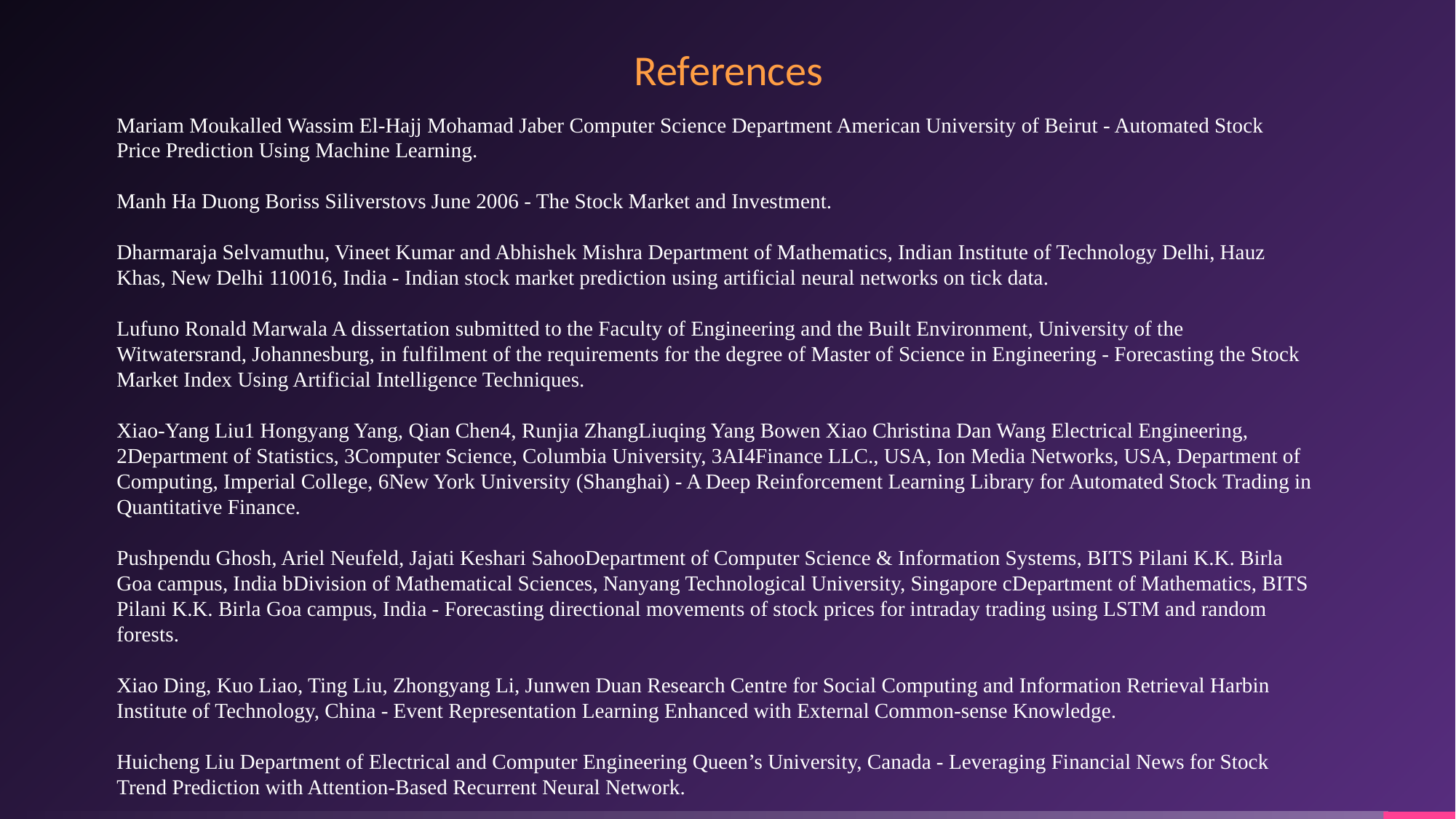

References
Mariam Moukalled Wassim El-Hajj Mohamad Jaber Computer Science Department American University of Beirut - Automated Stock Price Prediction Using Machine Learning.

Manh Ha Duong Boriss Siliverstovs June 2006 - The Stock Market and Investment.

Dharmaraja Selvamuthu, Vineet Kumar and Abhishek Mishra Department of Mathematics, Indian Institute of Technology Delhi, Hauz Khas, New Delhi 110016, India - Indian stock market prediction using artificial neural networks on tick data.

Lufuno Ronald Marwala A dissertation submitted to the Faculty of Engineering and the Built Environment, University of the Witwatersrand, Johannesburg, in fulfilment of the requirements for the degree of Master of Science in Engineering - Forecasting the Stock Market Index Using Artificial Intelligence Techniques.

Xiao-Yang Liu1 Hongyang Yang, Qian Chen4, Runjia ZhangLiuqing Yang Bowen Xiao Christina Dan Wang Electrical Engineering, 2Department of Statistics, 3Computer Science, Columbia University, 3AI4Finance LLC., USA, Ion Media Networks, USA, Department of Computing, Imperial College, 6New York University (Shanghai) - A Deep Reinforcement Learning Library for Automated Stock Trading in Quantitative Finance.

Pushpendu Ghosh, Ariel Neufeld, Jajati Keshari SahooDepartment of Computer Science & Information Systems, BITS Pilani K.K. Birla Goa campus, India bDivision of Mathematical Sciences, Nanyang Technological University, Singapore cDepartment of Mathematics, BITS Pilani K.K. Birla Goa campus, India - Forecasting directional movements of stock prices for intraday trading using LSTM and random forests.

Xiao Ding, Kuo Liao, Ting Liu, Zhongyang Li, Junwen Duan Research Centre for Social Computing and Information Retrieval Harbin Institute of Technology, China - Event Representation Learning Enhanced with External Common-sense Knowledge.

Huicheng Liu Department of Electrical and Computer Engineering Queen’s University, Canada - Leveraging Financial News for Stock Trend Prediction with Attention-Based Recurrent Neural Network.